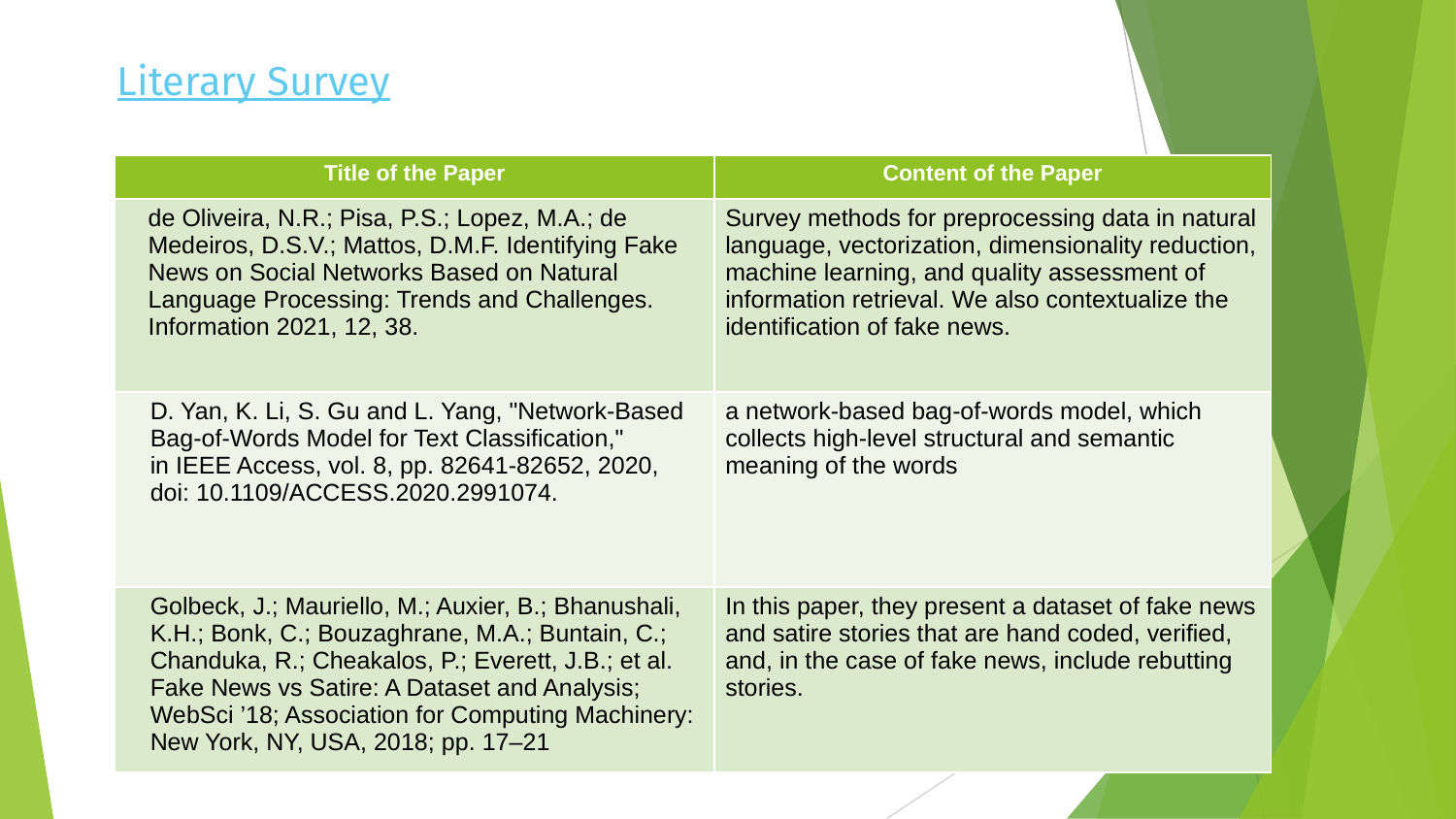

Literary Survey
| Title of the Paper | Content of the Paper |
| --- | --- |
| de Oliveira, N.R.; Pisa, P.S.; Lopez, M.A.; de Medeiros, D.S.V.; Mattos, D.M.F. Identifying Fake News on Social Networks Based on Natural Language Processing: Trends and Challenges. Information 2021, 12, 38. | Survey methods for preprocessing data in natural language, vectorization, dimensionality reduction, machine learning, and quality assessment of information retrieval. We also contextualize the identification of fake news. |
| D. Yan, K. Li, S. Gu and L. Yang, "Network-Based Bag-of-Words Model for Text Classification," in IEEE Access, vol. 8, pp. 82641-82652, 2020, doi: 10.1109/ACCESS.2020.2991074. | a network-based bag-of-words model, which collects high-level structural and semantic meaning of the words |
| Golbeck, J.; Mauriello, M.; Auxier, B.; Bhanushali, K.H.; Bonk, C.; Bouzaghrane, M.A.; Buntain, C.; Chanduka, R.; Cheakalos, P.; Everett, J.B.; et al. Fake News vs Satire: A Dataset and Analysis; WebSci ’18; Association for Computing Machinery: New York, NY, USA, 2018; pp. 17–21 | In this paper, they present a dataset of fake news and satire stories that are hand coded, verified, and, in the case of fake news, include rebutting stories. |